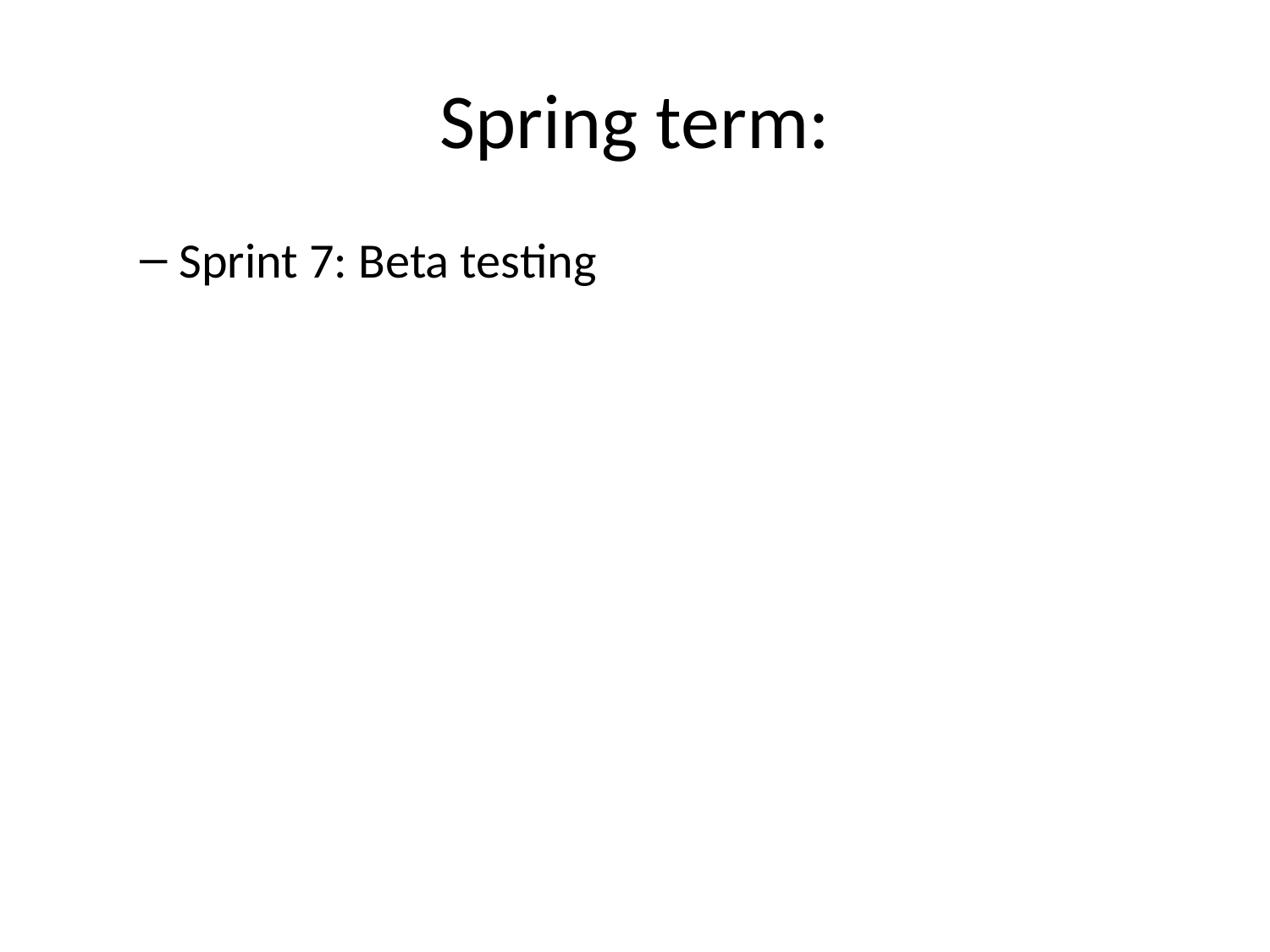

# Spring term:
Sprint 7: Beta testing